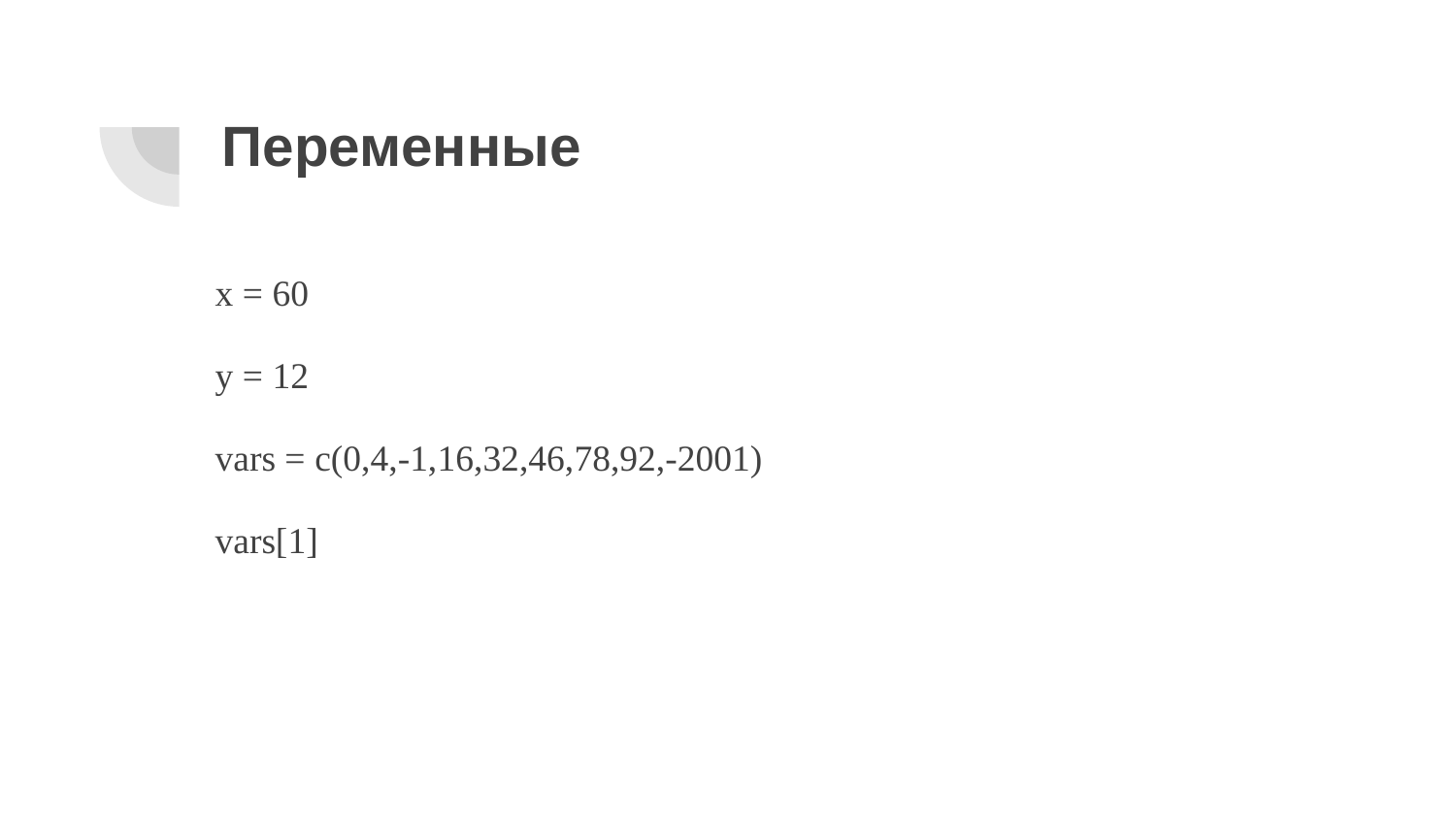

# Переменные
x = 60
y = 12
vars = c(0,4,-1,16,32,46,78,92,-2001)
vars[1]